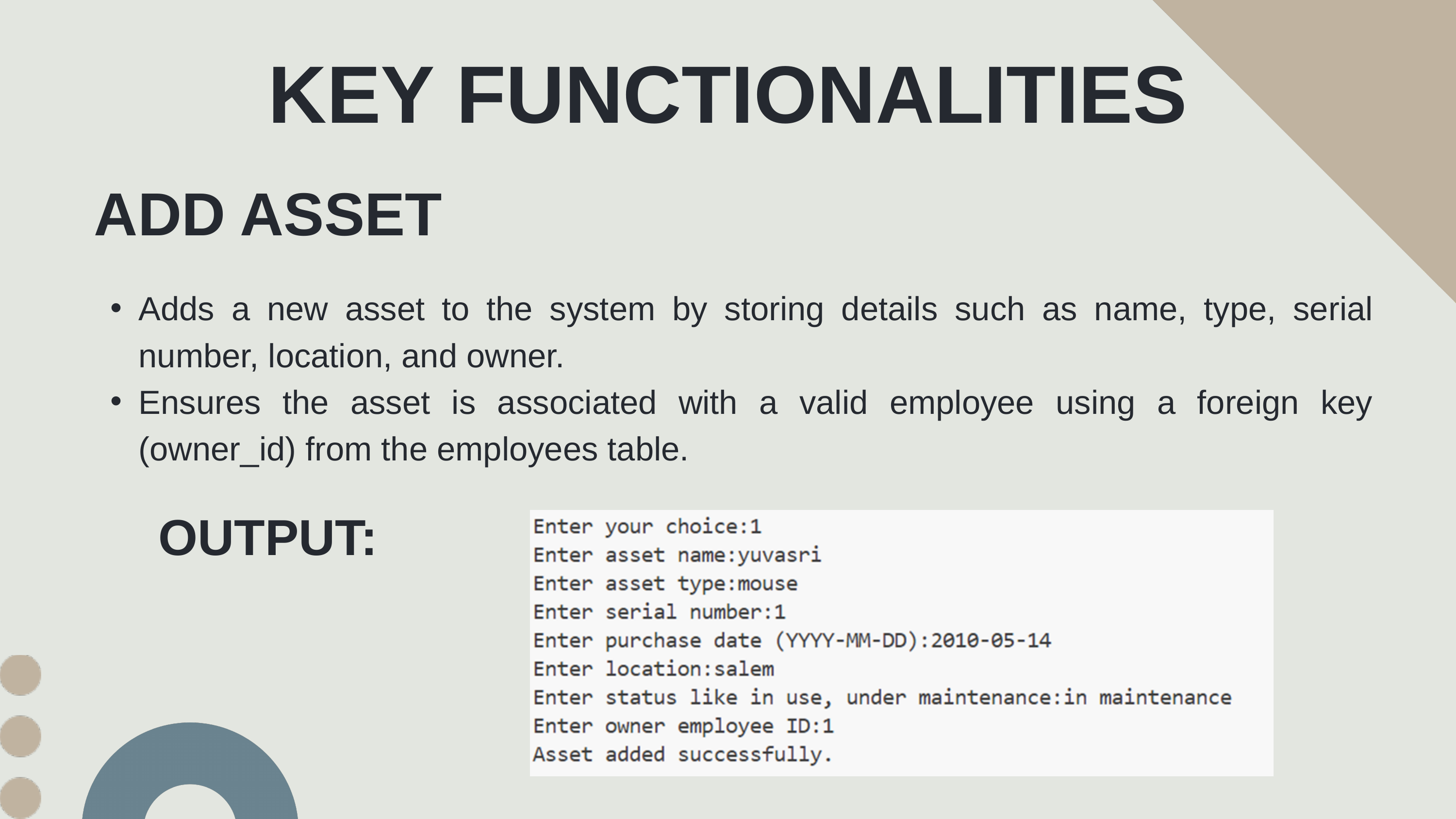

KEY FUNCTIONALITIES
ADD ASSET
Adds a new asset to the system by storing details such as name, type, serial number, location, and owner.
Ensures the asset is associated with a valid employee using a foreign key (owner_id) from the employees table.

OUTPUT: